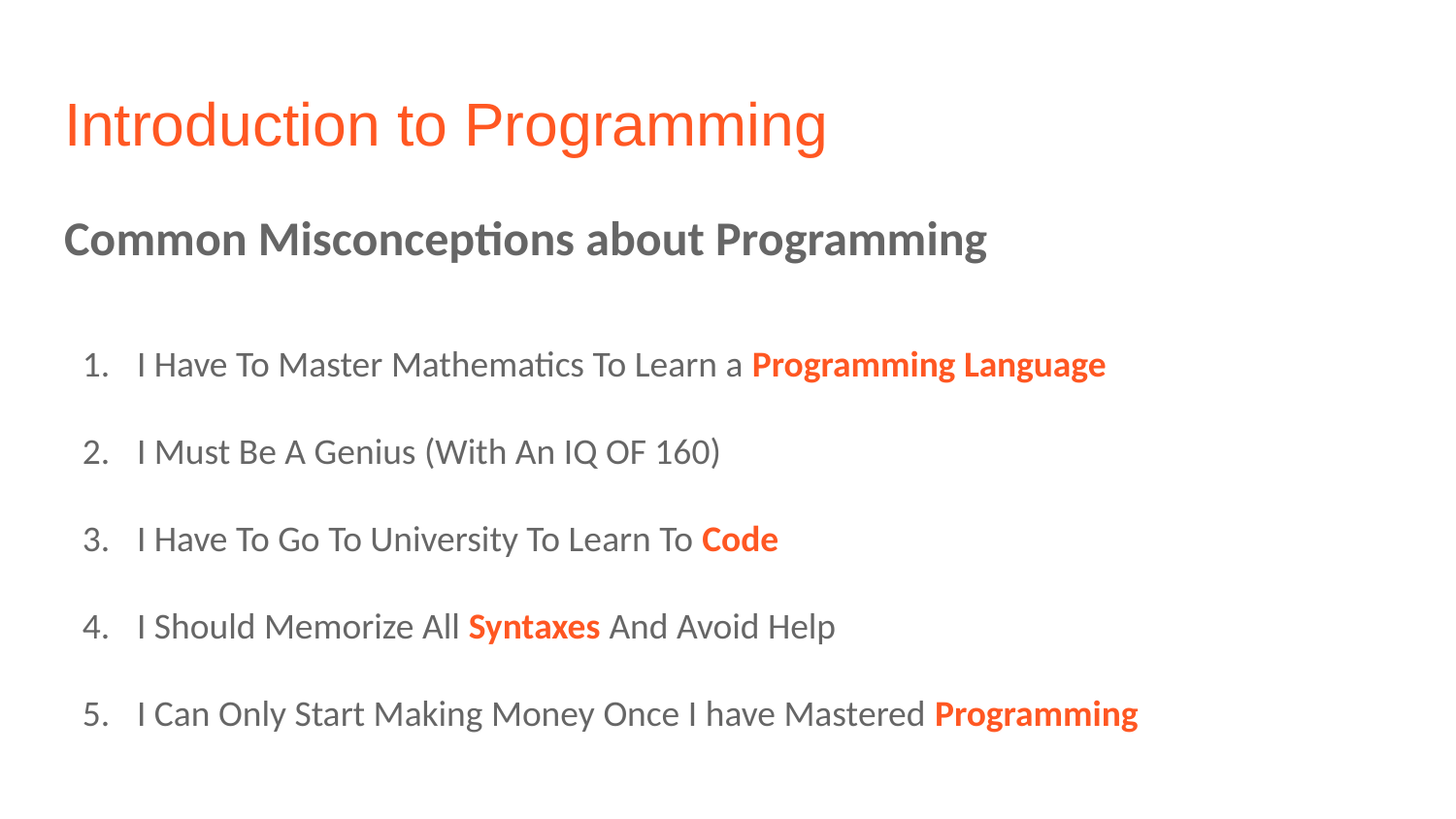

# Introduction to Programming
Common Misconceptions about Programming
I Have To Master Mathematics To Learn a Programming Language
I Must Be A Genius (With An IQ OF 160)
I Have To Go To University To Learn To Code
I Should Memorize All Syntaxes And Avoid Help
I Can Only Start Making Money Once I have Mastered Programming